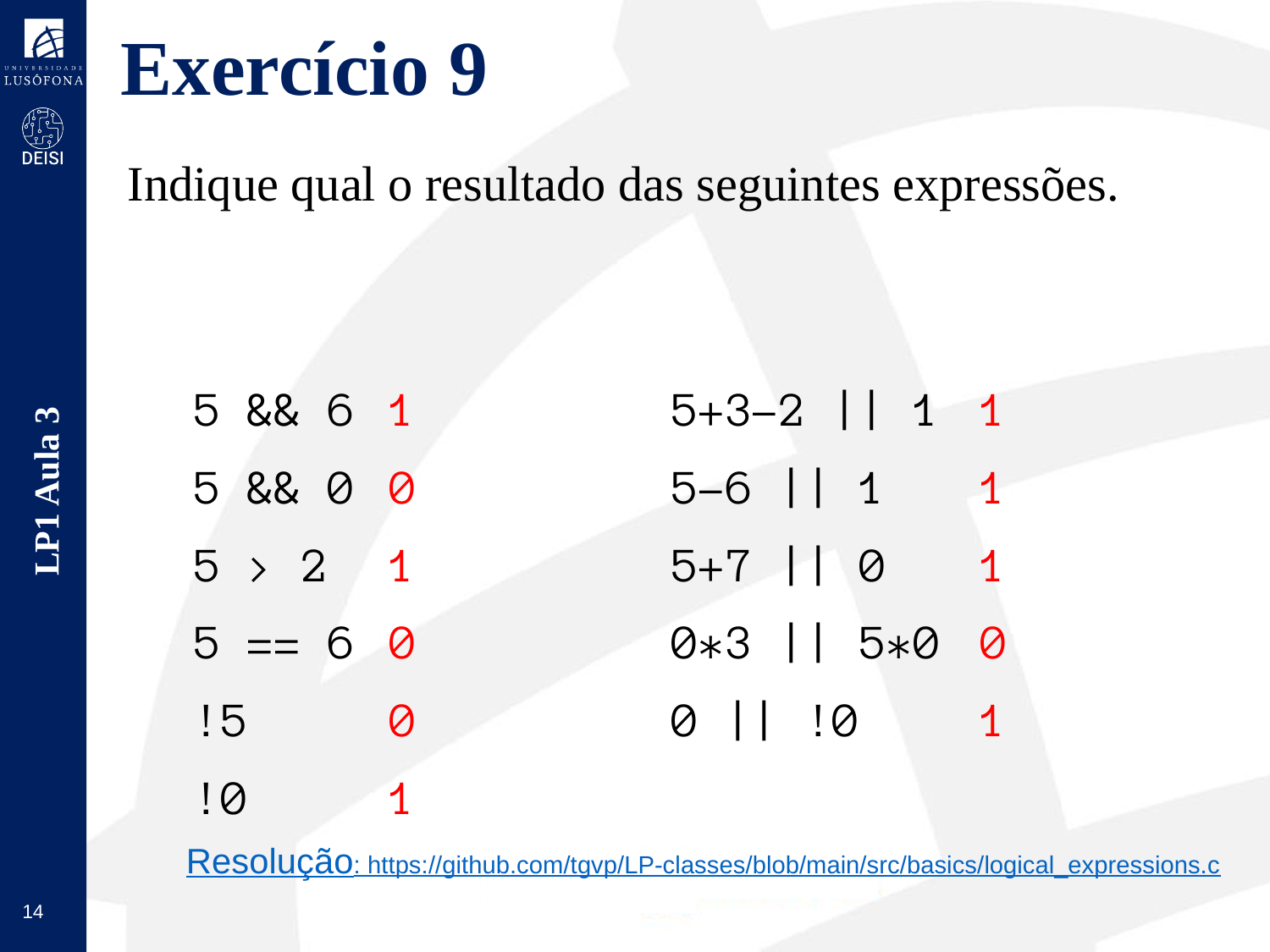

# Exercício 9
Indique qual o resultado das seguintes expressões.
5 && 6
5 && 0
5 > 2
5 == 6
!5
!0
1
0
1
0
0
1
5+3-2 || 1
5-6 || 1
5+7 || 0
0*3 || 5*0
0 || !0

1
1
1
0
1
Resolução: https://github.com/tgvp/LP-classes/blob/main/src/basics/logical_expressions.c